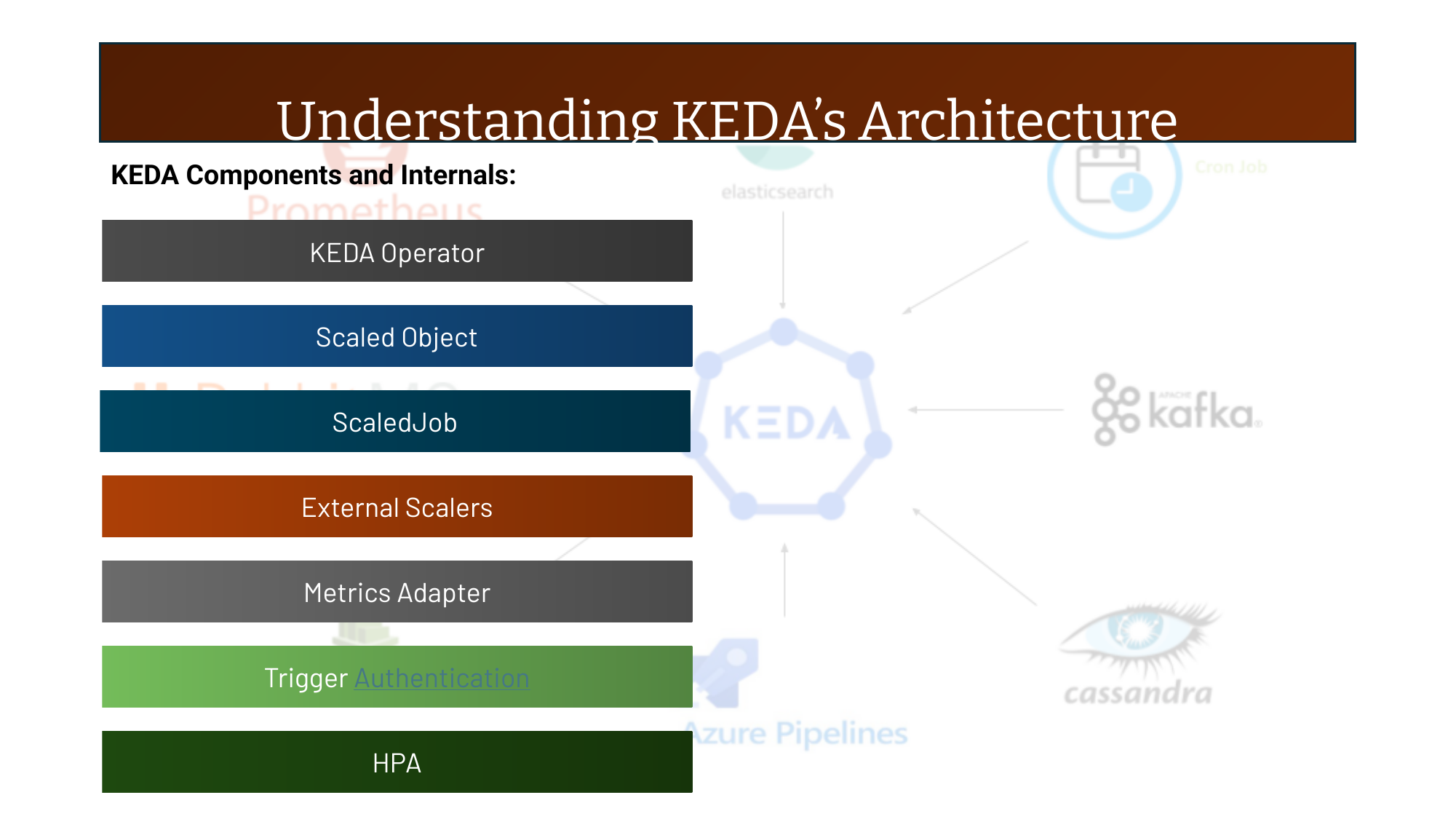

# Understanding KEDA’s Architecture
KEDA Components and Internals:

KEDA Operator
Scaled Object
ScaledJob
External Scalers
Metrics Adapter
Trigger Authentication
HPA